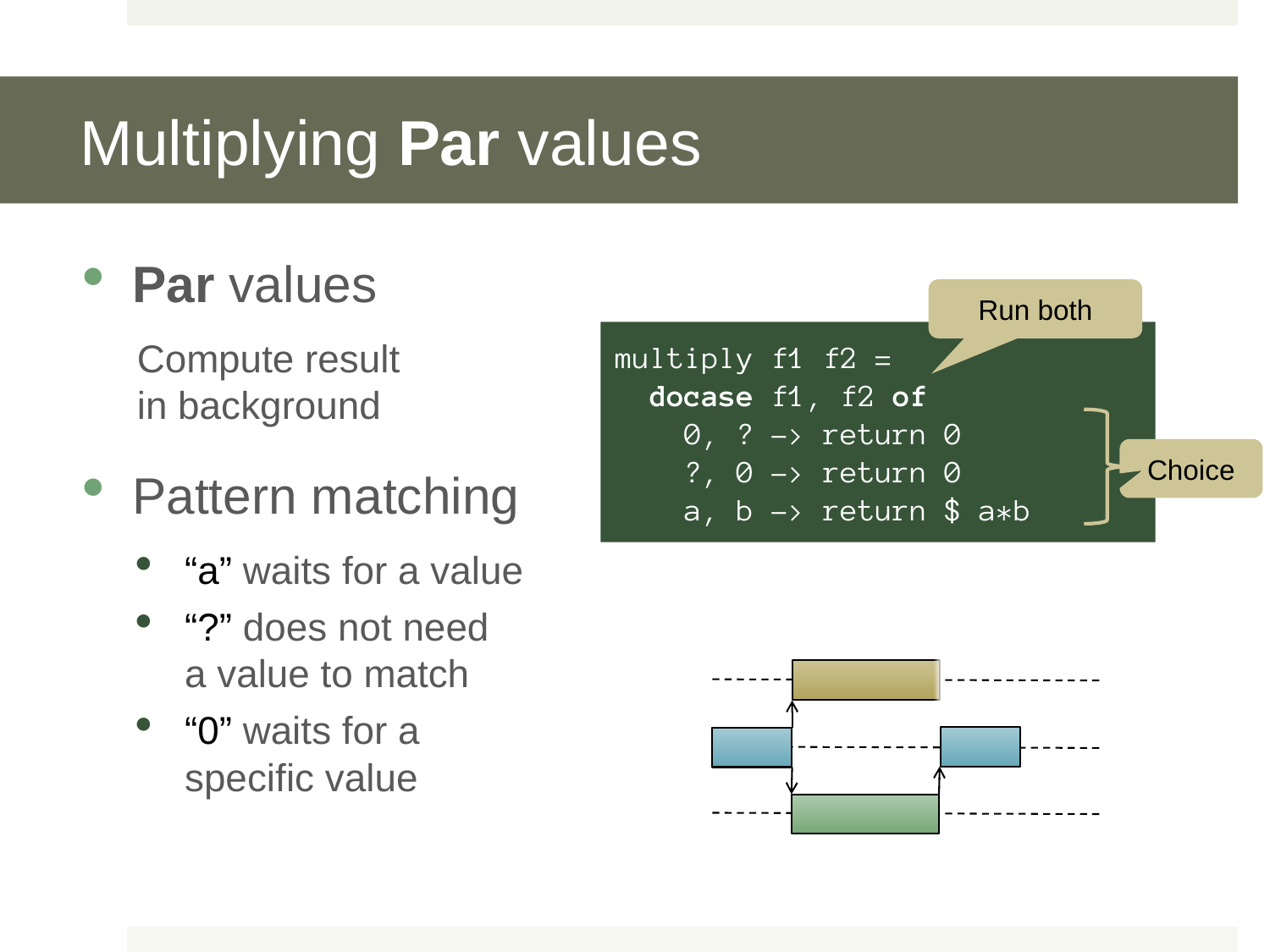

# Multiplying Par values
Par values
Compute result
in background
Pattern matching
“a” waits for a value
“?” does not need
a value to match
“0” waits for a
specific value

Run both
multiply f1 f2 =
  docase f1, f2 of
    0, ? -> return 0
    ?, 0 -> return 0
    a, b -> return $ a*b

Choice